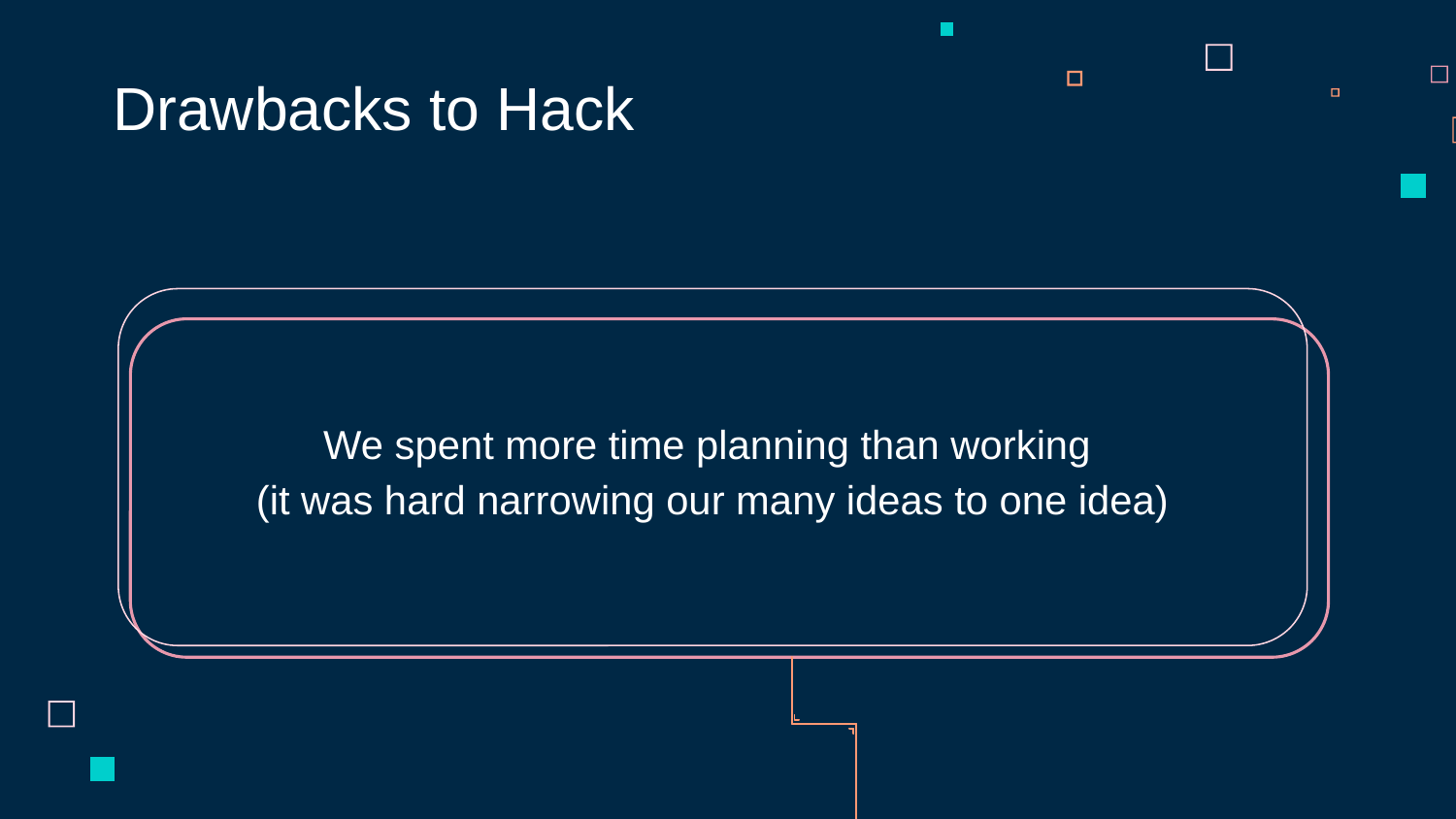

# Drawbacks to Hack
We spent more time planning than working
(it was hard narrowing our many ideas to one idea)